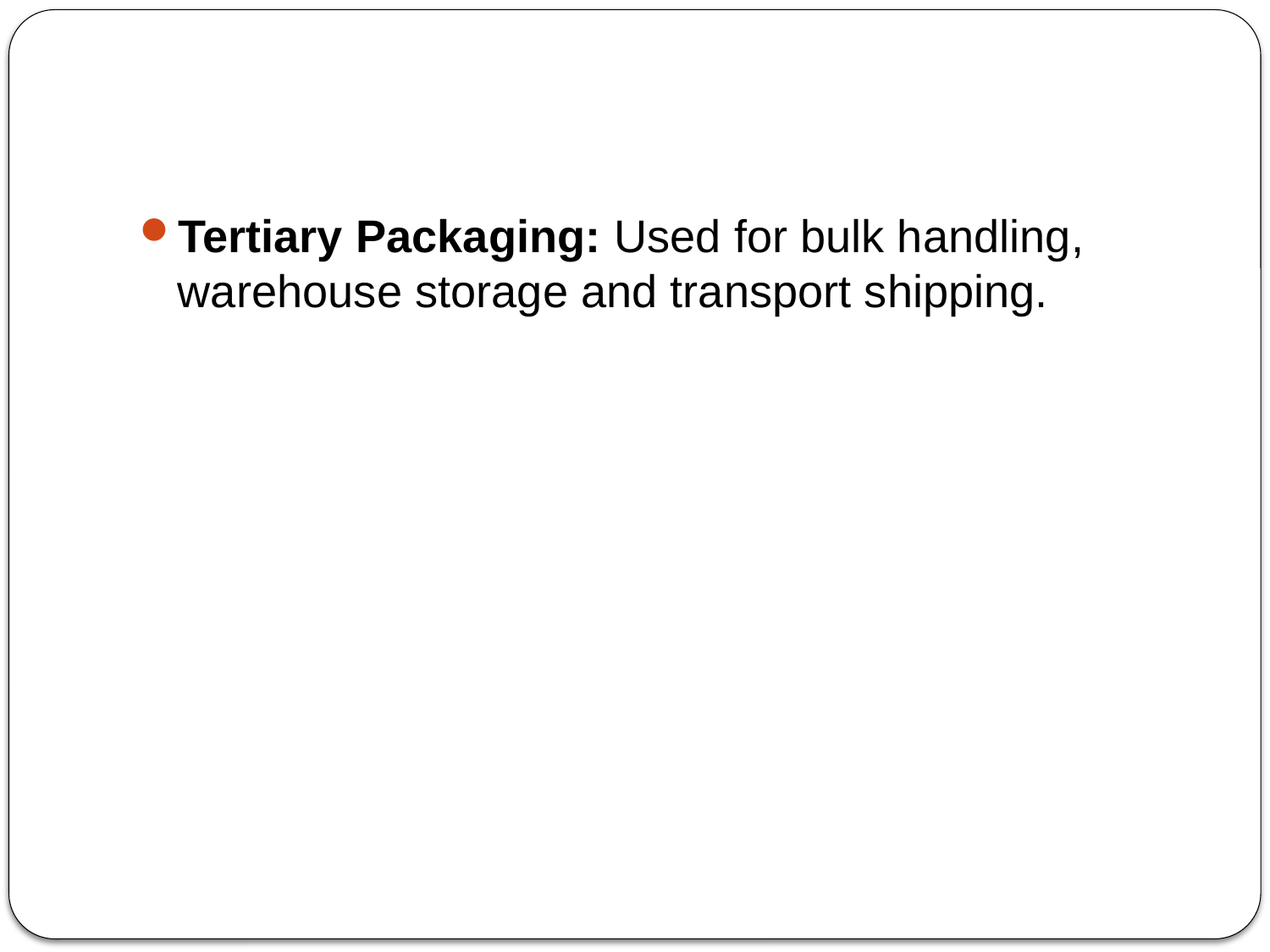

Tertiary Packaging: Used for bulk handling, warehouse storage and transport shipping.